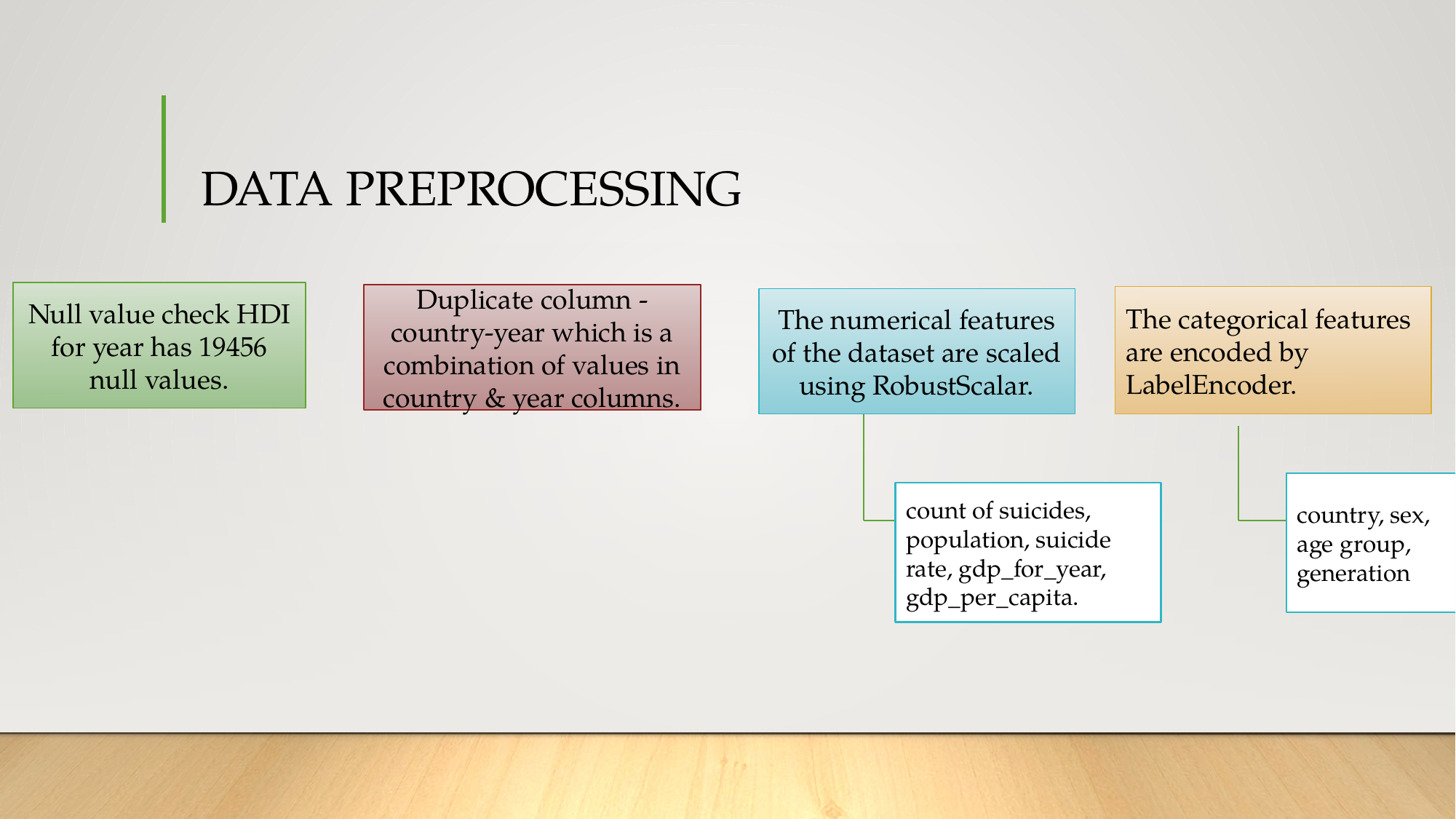

# DATA PREPROCESSING
Null value check HDI for year has 19456 null values.
Duplicate column - country-year which is a combination of values in country & year columns.
The categorical features are encoded by LabelEncoder.
The numerical features of the dataset are scaled using RobustScalar.
country, sex, age group, generation
count of suicides, population, suicide rate, gdp_for_year, gdp_per_capita.